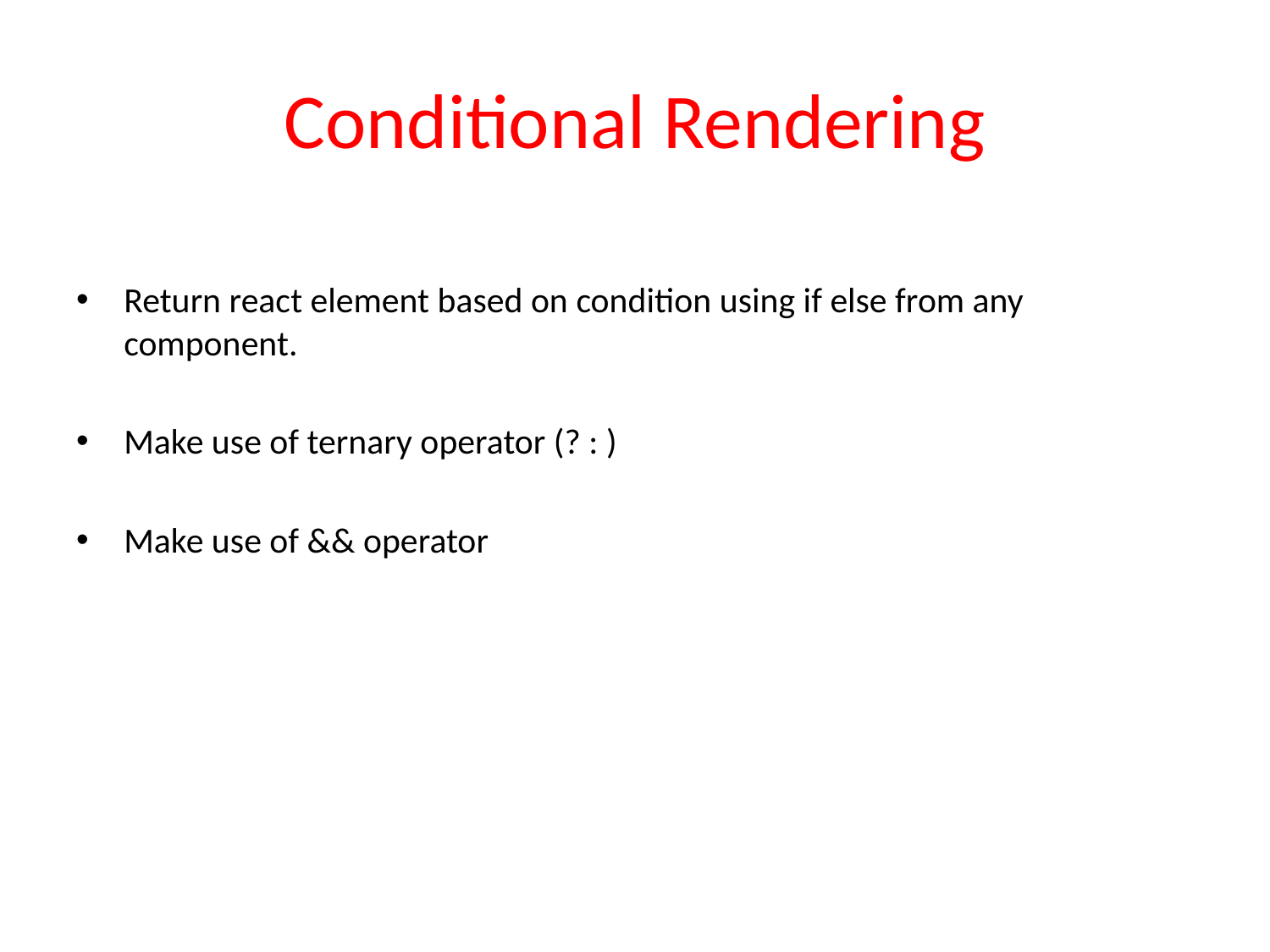

# Conditional Rendering

Return react element based on condition using if else from any component.

Make use of ternary operator (? : )

Make use of && operator